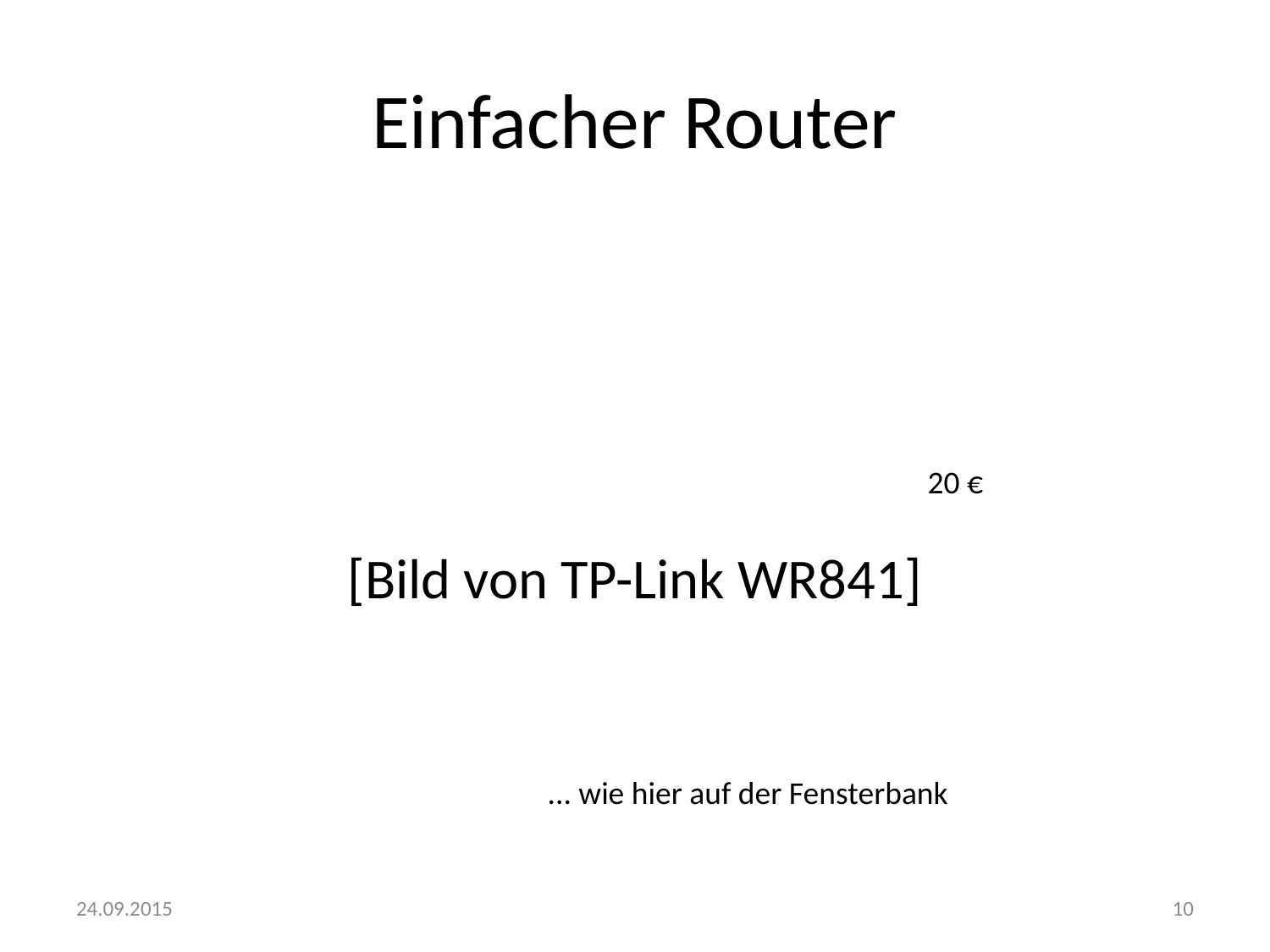

# Einfacher Router
20 €
[Bild von TP-Link WR841]
... wie hier auf der Fensterbank
24.09.2015
10